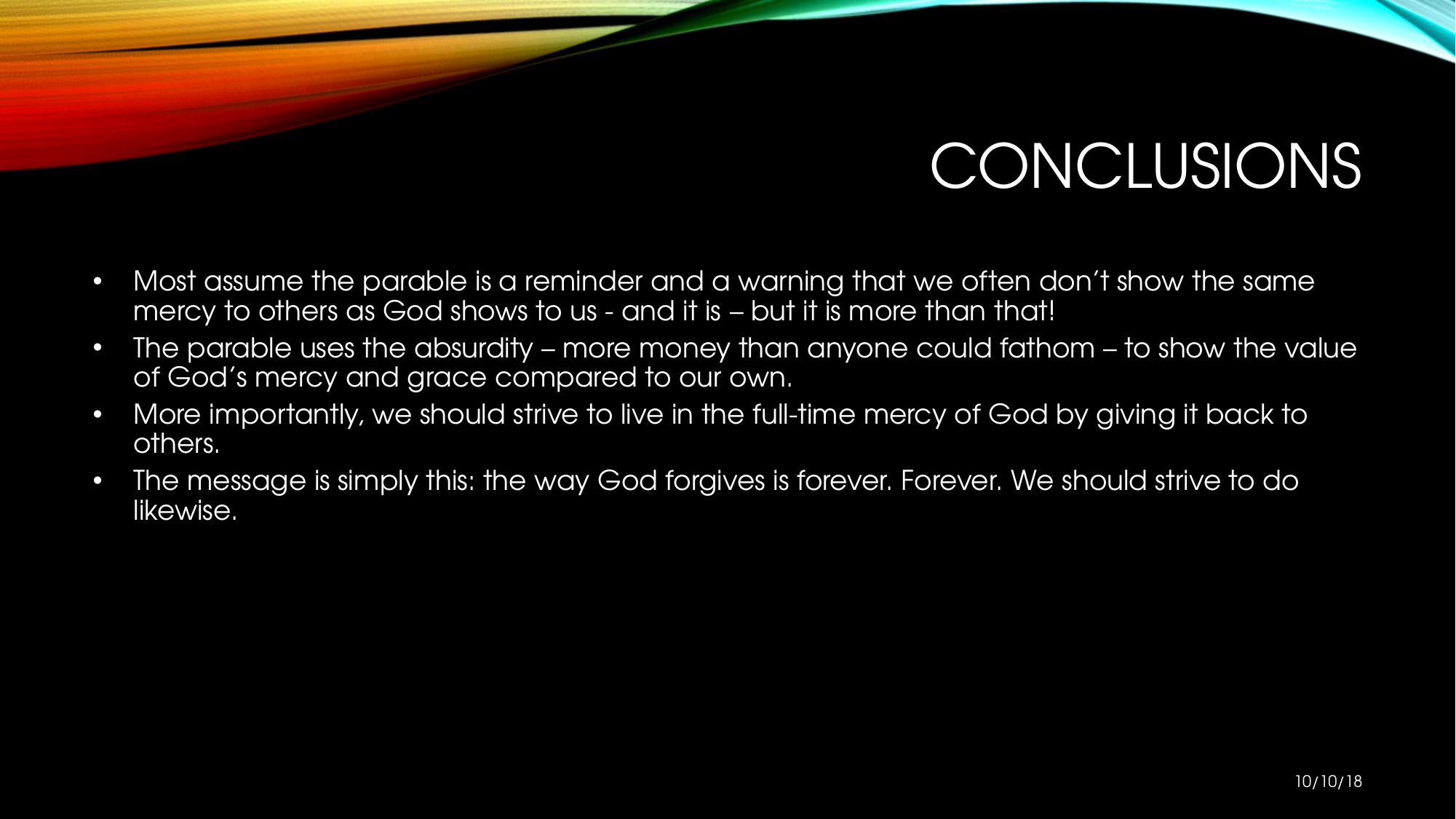

# Conclusions
Most assume the parable is a reminder and a warning that we often don’t show the same mercy to others as God shows to us - and it is – but it is more than that!
The parable uses the absurdity – more money than anyone could fathom – to show the value of God’s mercy and grace compared to our own.
More importantly, we should strive to live in the full-time mercy of God by giving it back to others.
The message is simply this: the way God forgives is forever. Forever. We should strive to do likewise.

10/10/18